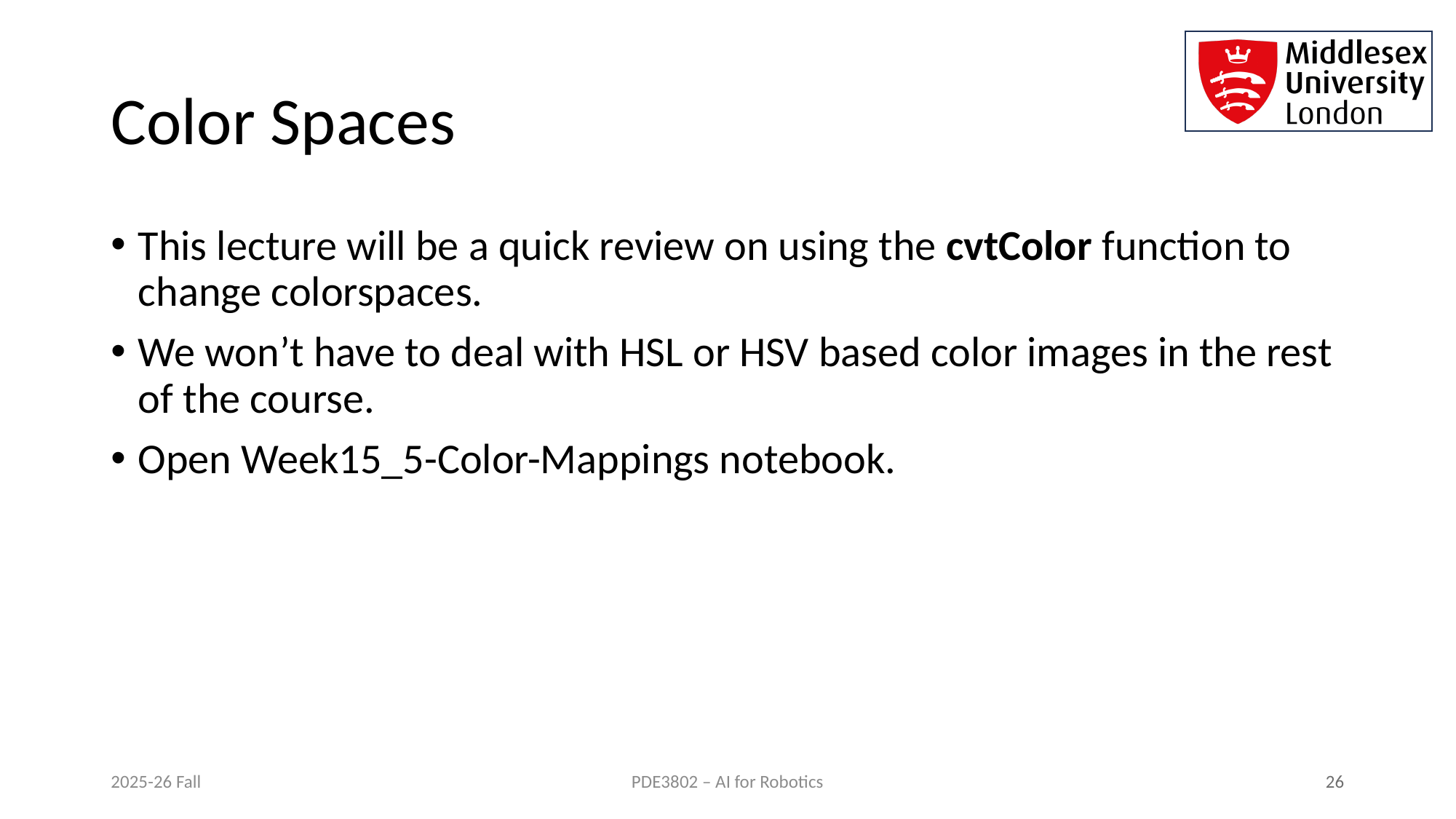

# Color Spaces
This lecture will be a quick review on using the cvtColor function to change colorspaces.
We won’t have to deal with HSL or HSV based color images in the rest of the course.
Open Week15_5-Color-Mappings notebook.

2025-26 Fall
 26
PDE3802 – AI for Robotics